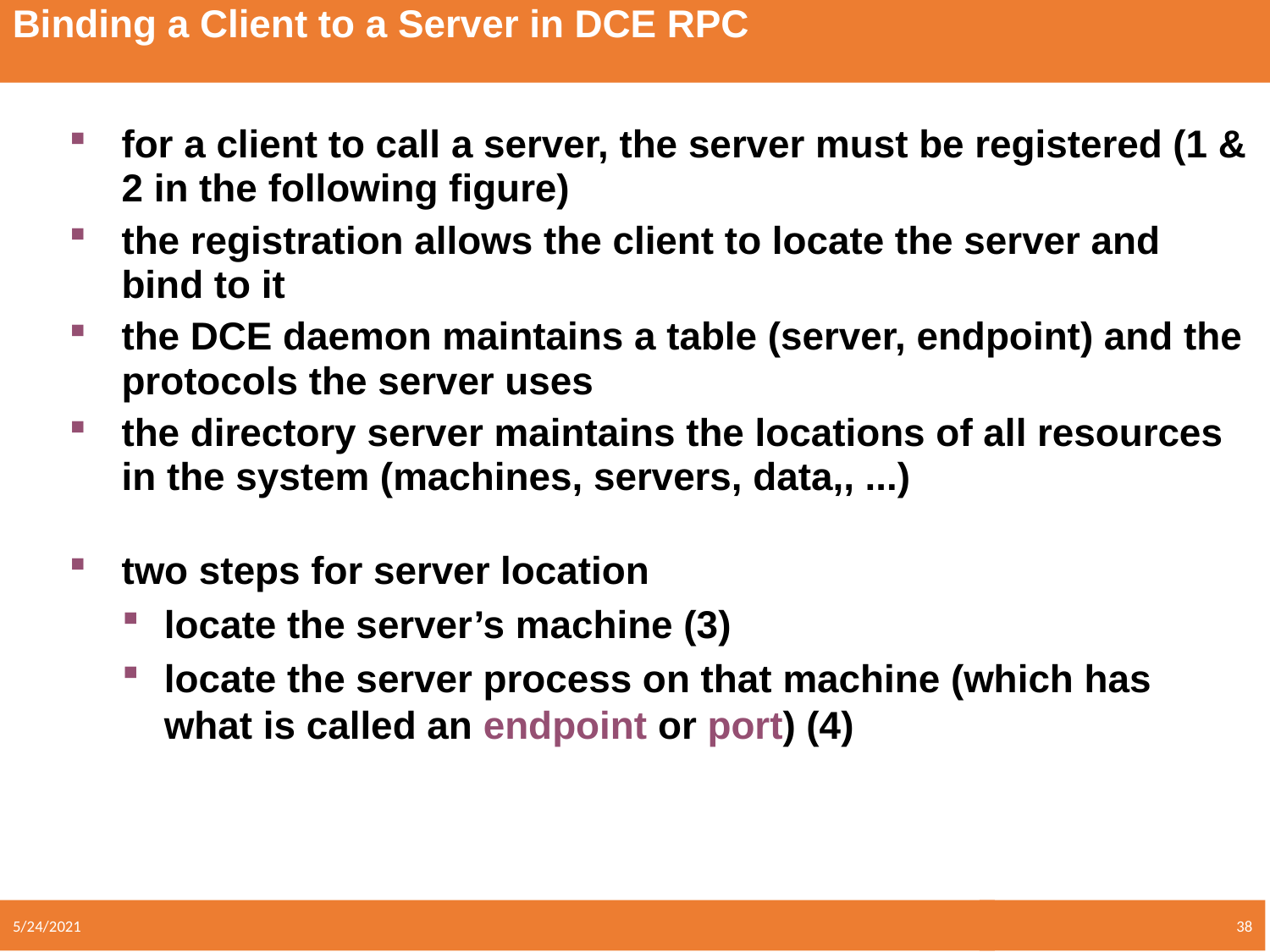

Binding a Client to a Server in DCE RPC
for a client to call a server, the server must be registered (1 & 2 in the following figure)
the registration allows the client to locate the server and bind to it
the DCE daemon maintains a table (server, endpoint) and the protocols the server uses
the directory server maintains the locations of all resources in the system (machines, servers, data,, ...)
two steps for server location
locate the server’s machine (3)
locate the server process on that machine (which has what is called an endpoint or port) (4)
38
5/24/2021